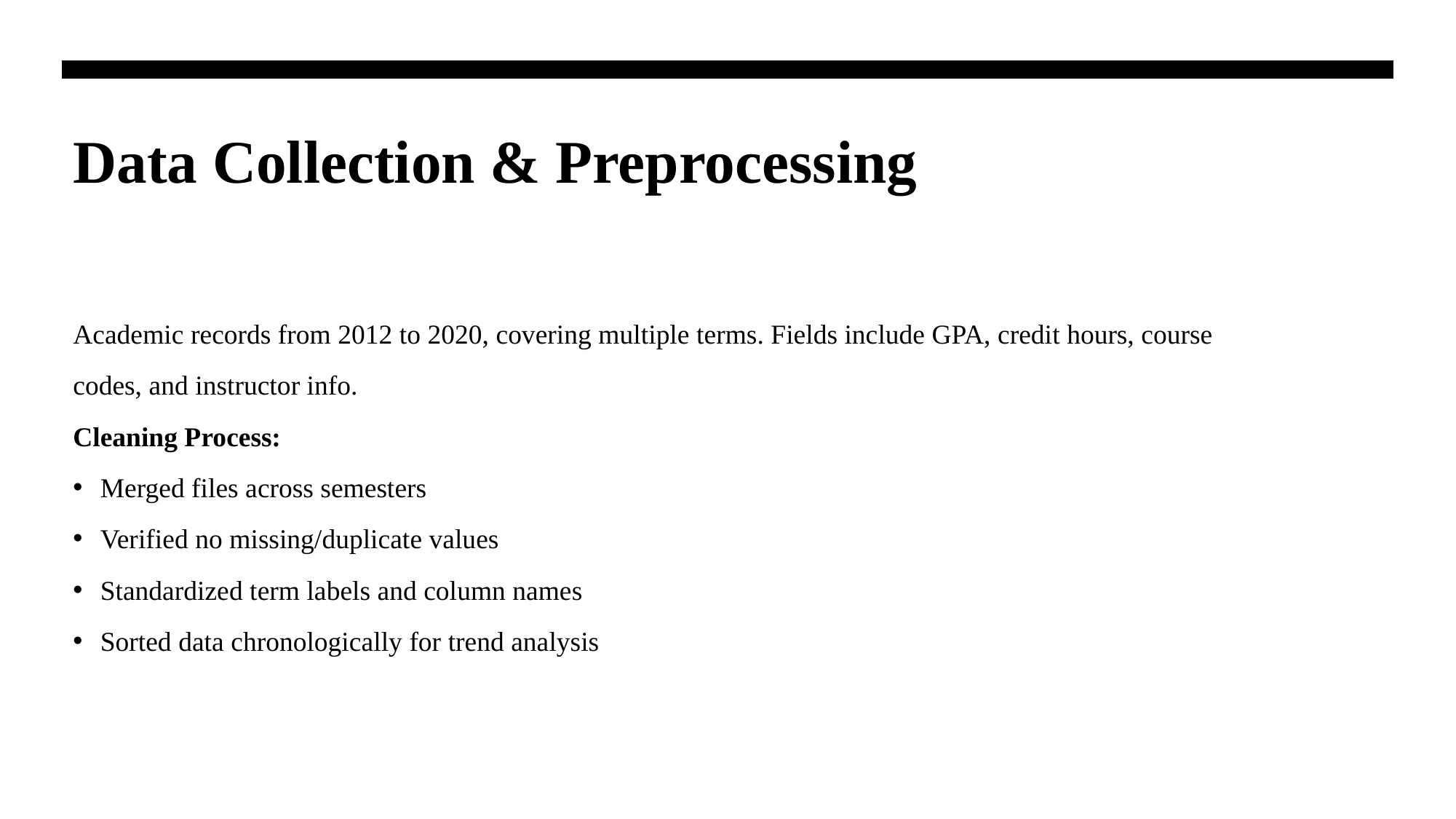

# Data Collection & Preprocessing
Academic records from 2012 to 2020, covering multiple terms. Fields include GPA, credit hours, course
codes, and instructor info.
Cleaning Process:
Merged files across semesters
Verified no missing/duplicate values
Standardized term labels and column names
Sorted data chronologically for trend analysis